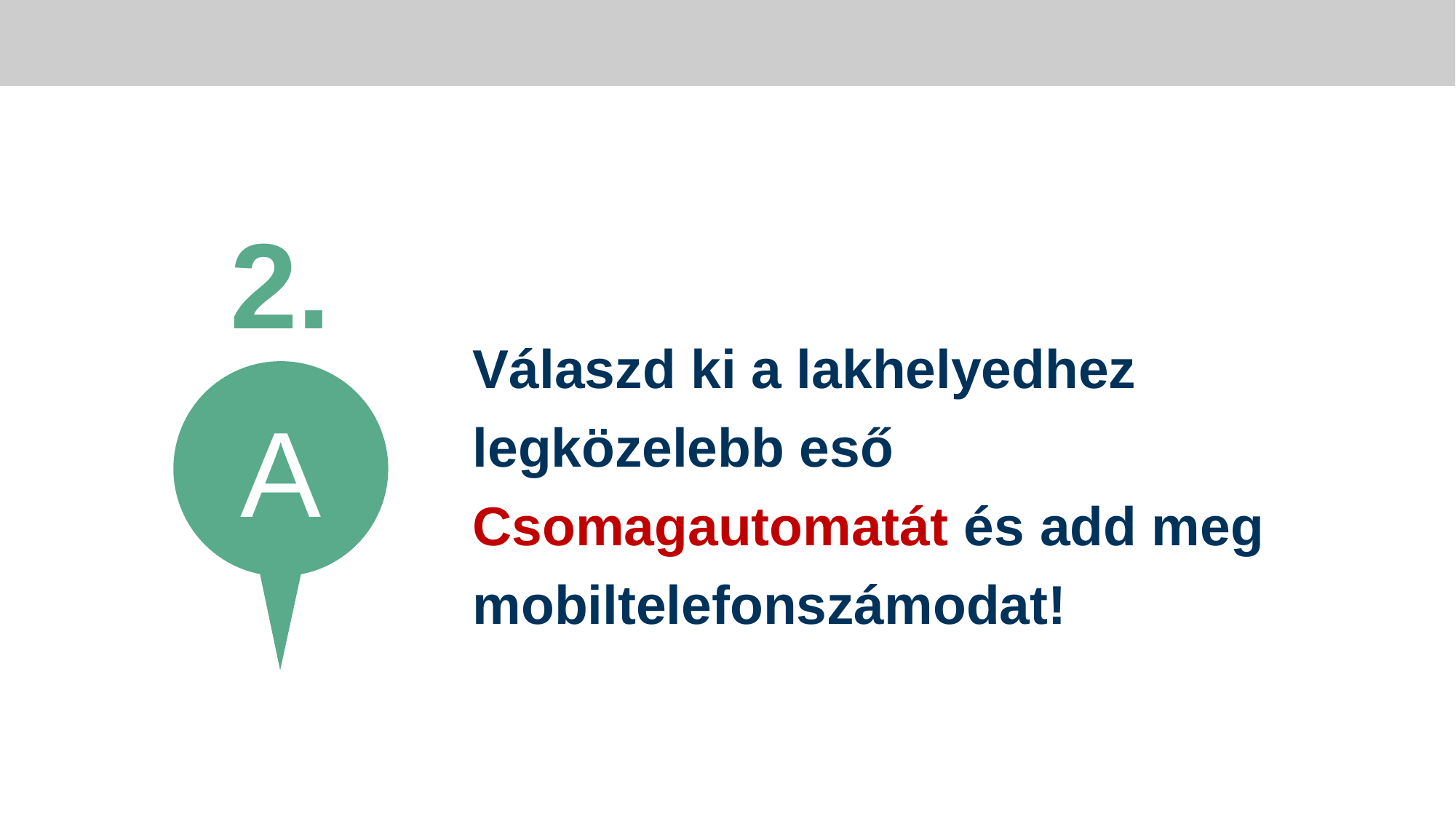

#
2.

Válaszd ki a lakhelyedhez legközelebb eső Csomagautomatát és add meg mobiltelefonszámodat!
A